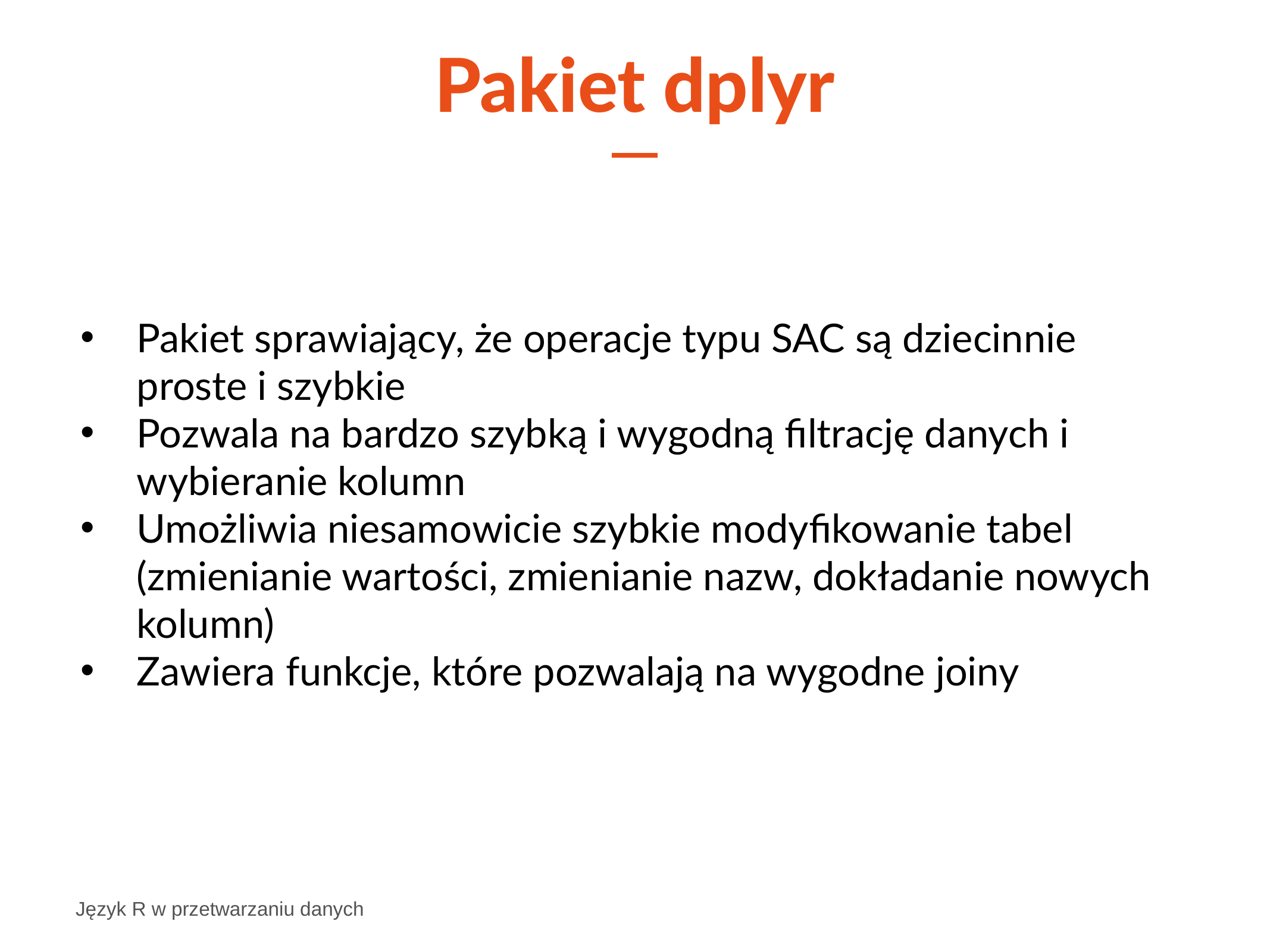

# Pakiet dplyr

Pakiet sprawiający, że operacje typu SAC są dziecinnie proste i szybkie
Pozwala na bardzo szybką i wygodną filtrację danych i wybieranie kolumn
Umożliwia niesamowicie szybkie modyfikowanie tabel (zmienianie wartości, zmienianie nazw, dokładanie nowych kolumn)
Zawiera funkcje, które pozwalają na wygodne joiny

Język R w przetwarzaniu danych